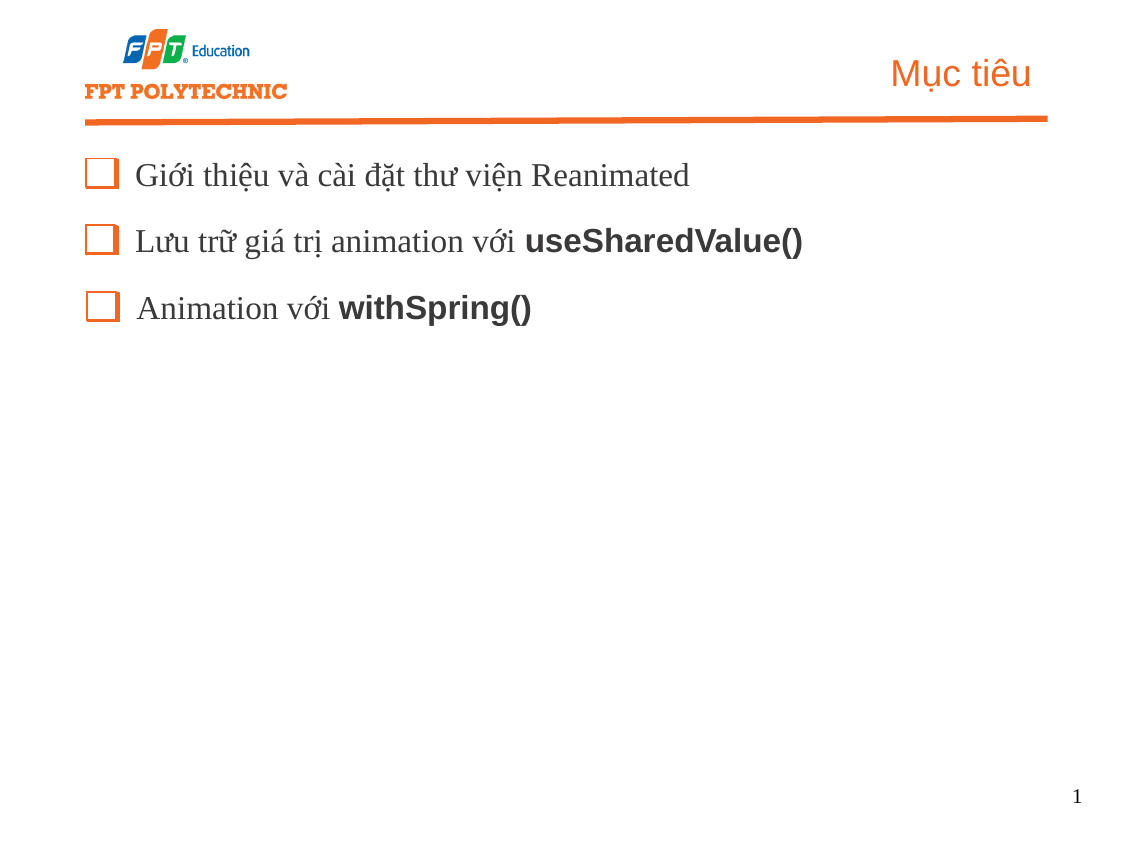

Mục tiêu

Giới thiệu và cài đặt thư viện Reanimated

Lưu trữ giá trị animation với useSharedValue()

Animation với withSpring()

1